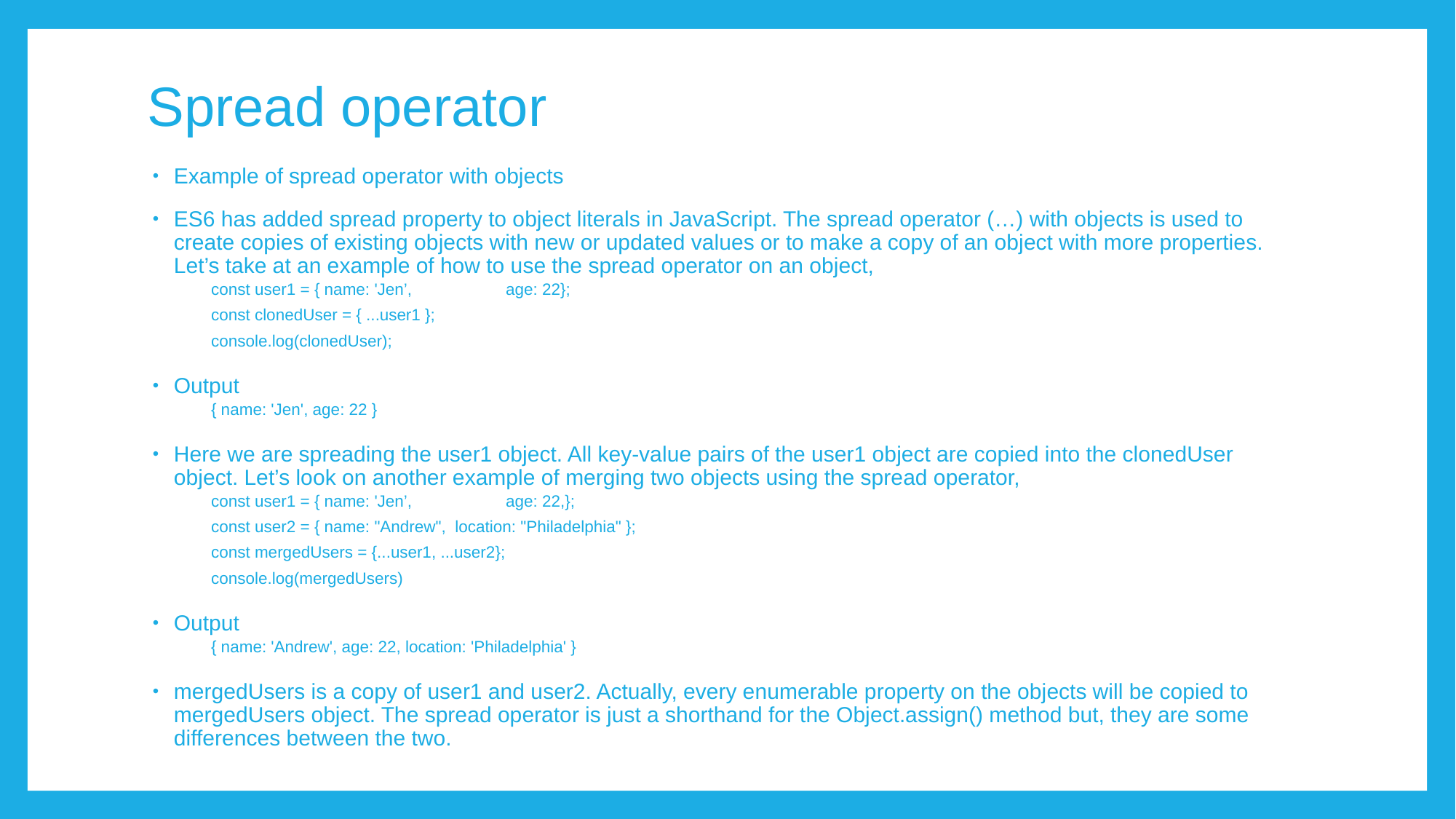

# Spread operator
Example of spread operator with objects
ES6 has added spread property to object literals in JavaScript. The spread operator (…) with objects is used to create copies of existing objects with new or updated values or to make a copy of an object with more properties. Let’s take at an example of how to use the spread operator on an object,
const user1 = { name: 'Jen’,	age: 22};
const clonedUser = { ...user1 };
console.log(clonedUser);
Output
{ name: 'Jen', age: 22 }
Here we are spreading the user1 object. All key-value pairs of the user1 object are copied into the clonedUser object. Let’s look on another example of merging two objects using the spread operator,
const user1 = { name: 'Jen’,	age: 22,};
const user2 = { name: "Andrew",  location: "Philadelphia" };
const mergedUsers = {...user1, ...user2};
console.log(mergedUsers)
Output
{ name: 'Andrew', age: 22, location: 'Philadelphia' }
mergedUsers is a copy of user1 and user2. Actually, every enumerable property on the objects will be copied to mergedUsers object. The spread operator is just a shorthand for the Object.assign() method but, they are some differences between the two.